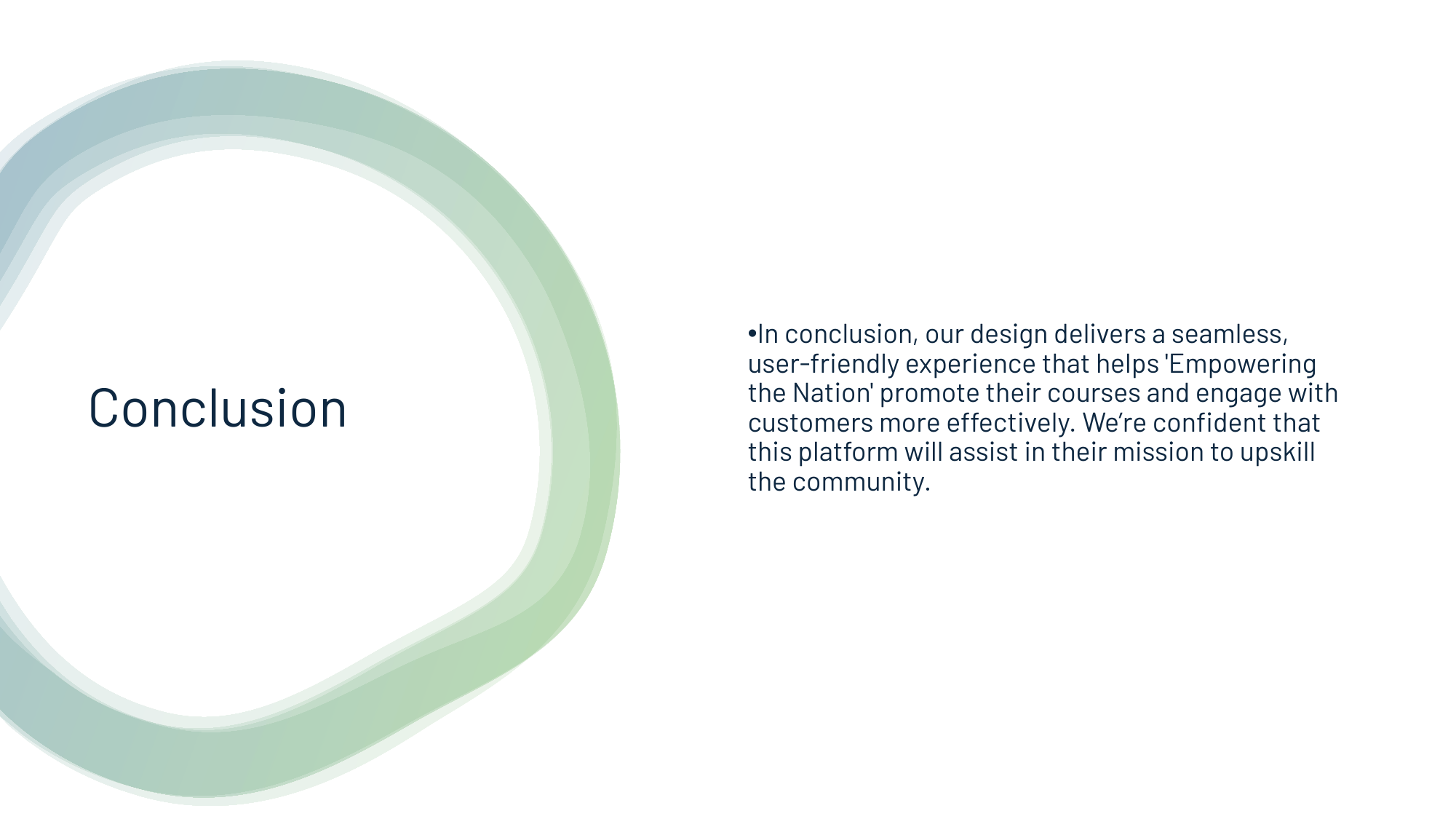

In conclusion, our design delivers a seamless, user-friendly experience that helps 'Empowering the Nation' promote their courses and engage with customers more effectively. We’re confident that this platform will assist in their mission to upskill the community.
# Conclusion